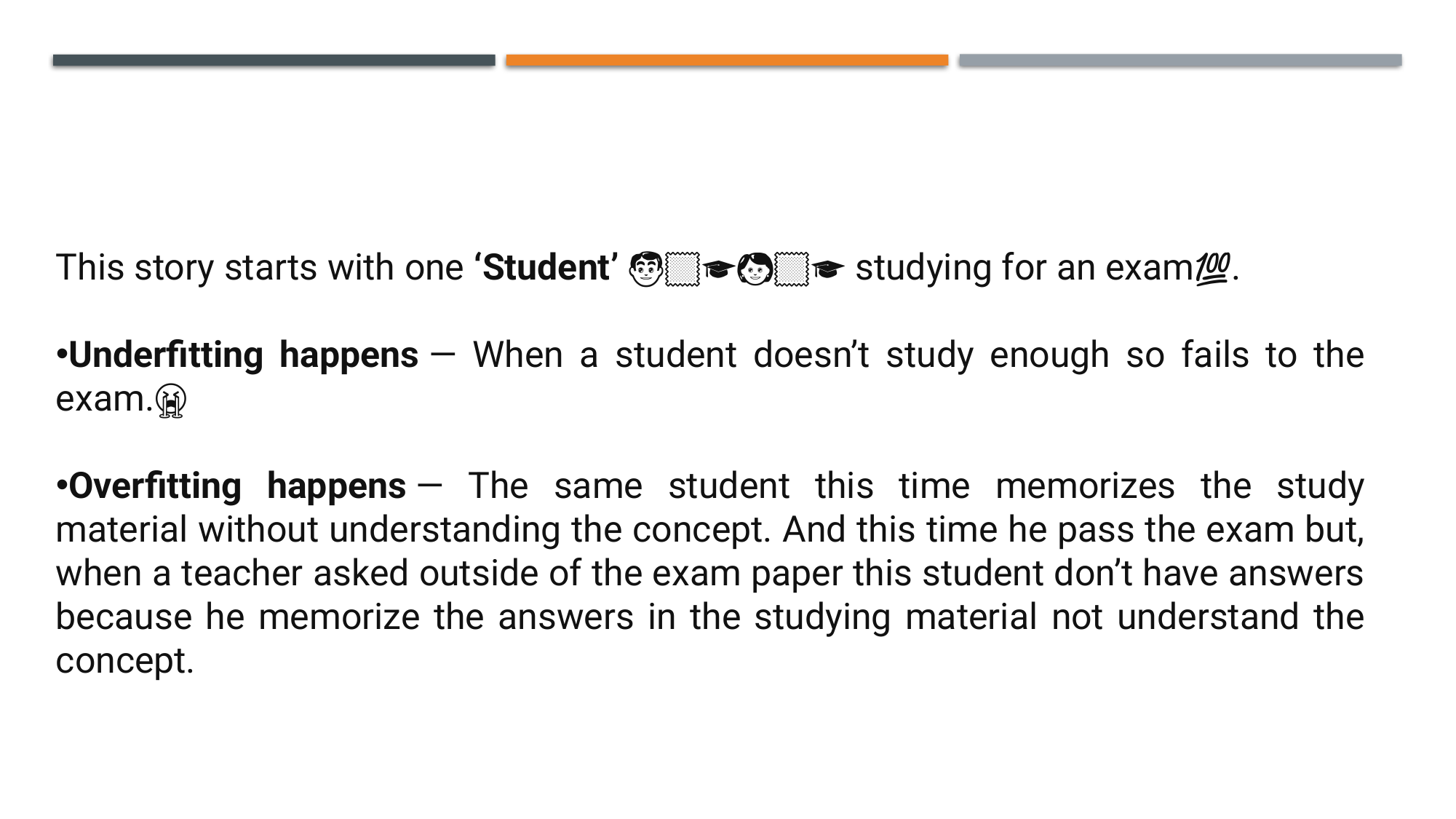

This story starts with one ‘Student’ 👨🏻‍🎓👩🏻‍🎓 studying for an exam💯.

Underfitting happens — When a student doesn’t study enough so fails to the exam.😭

Overfitting happens — The same student this time memorizes the study material without understanding the concept. And this time he pass the exam but, when a teacher asked outside of the exam paper this student don’t have answers because he memorize the answers in the studying material not understand the concept.